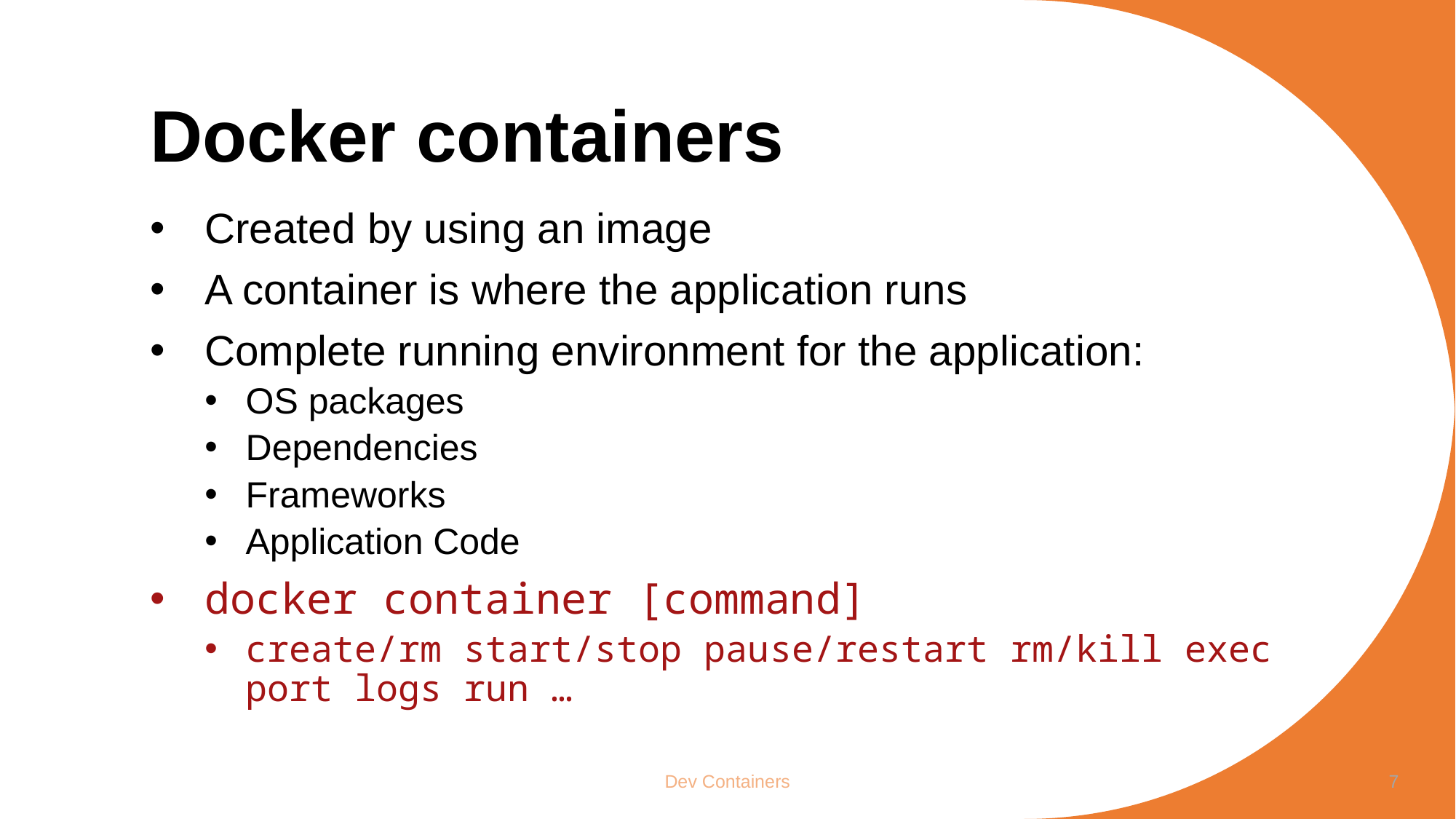

# Docker containers
Created by using an image
A container is where the application runs
Complete running environment for the application:
OS packages
Dependencies
Frameworks
Application Code
docker container [command]
create/rm start/stop pause/restart rm/kill exec port logs run …
Dev Containers
7